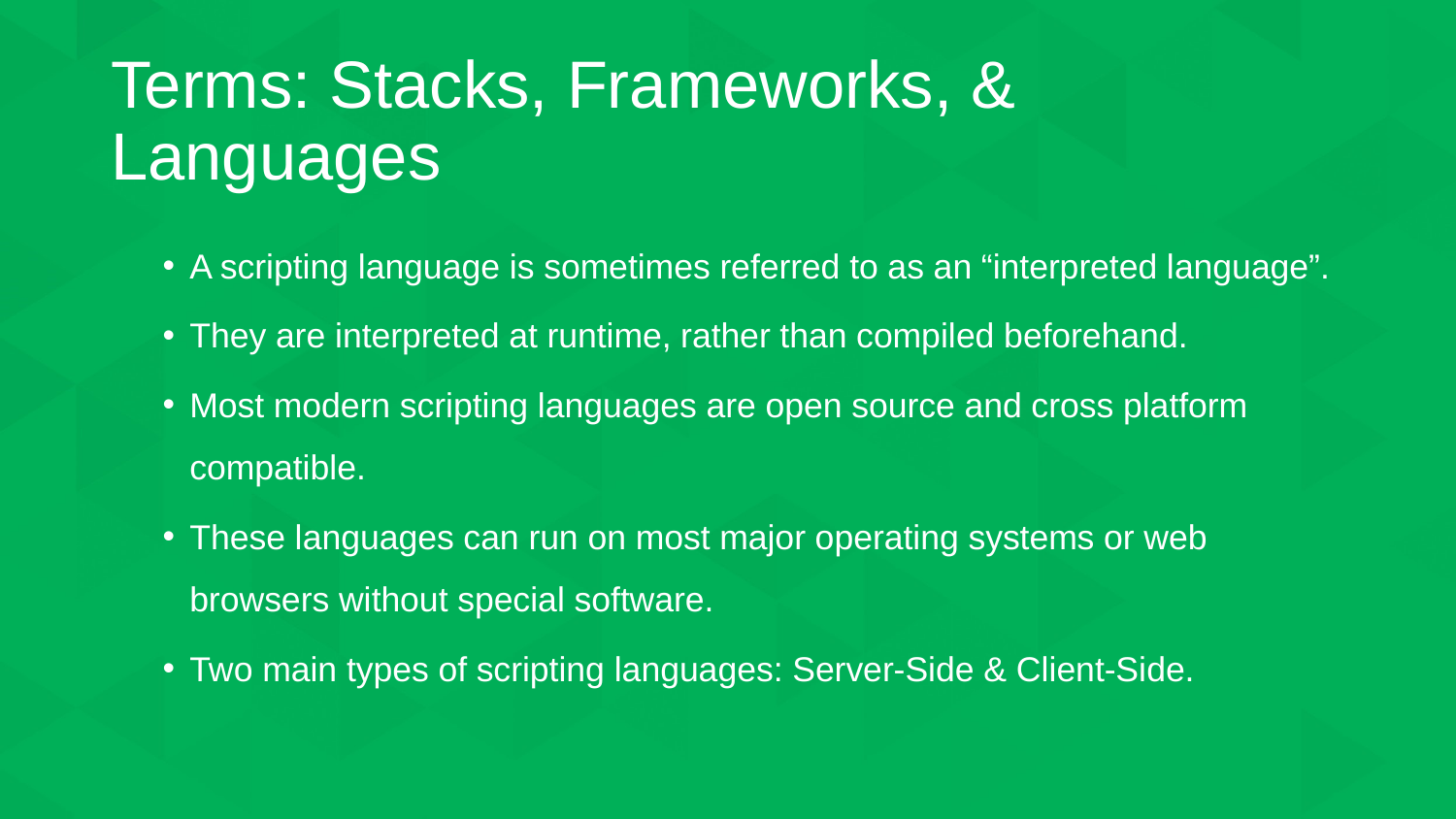

# Terms: Stacks, Frameworks, & Languages
A scripting language is sometimes referred to as an “interpreted language”.
They are interpreted at runtime, rather than compiled beforehand.
Most modern scripting languages are open source and cross platform compatible.
These languages can run on most major operating systems or web browsers without special software.
Two main types of scripting languages: Server-Side & Client-Side.